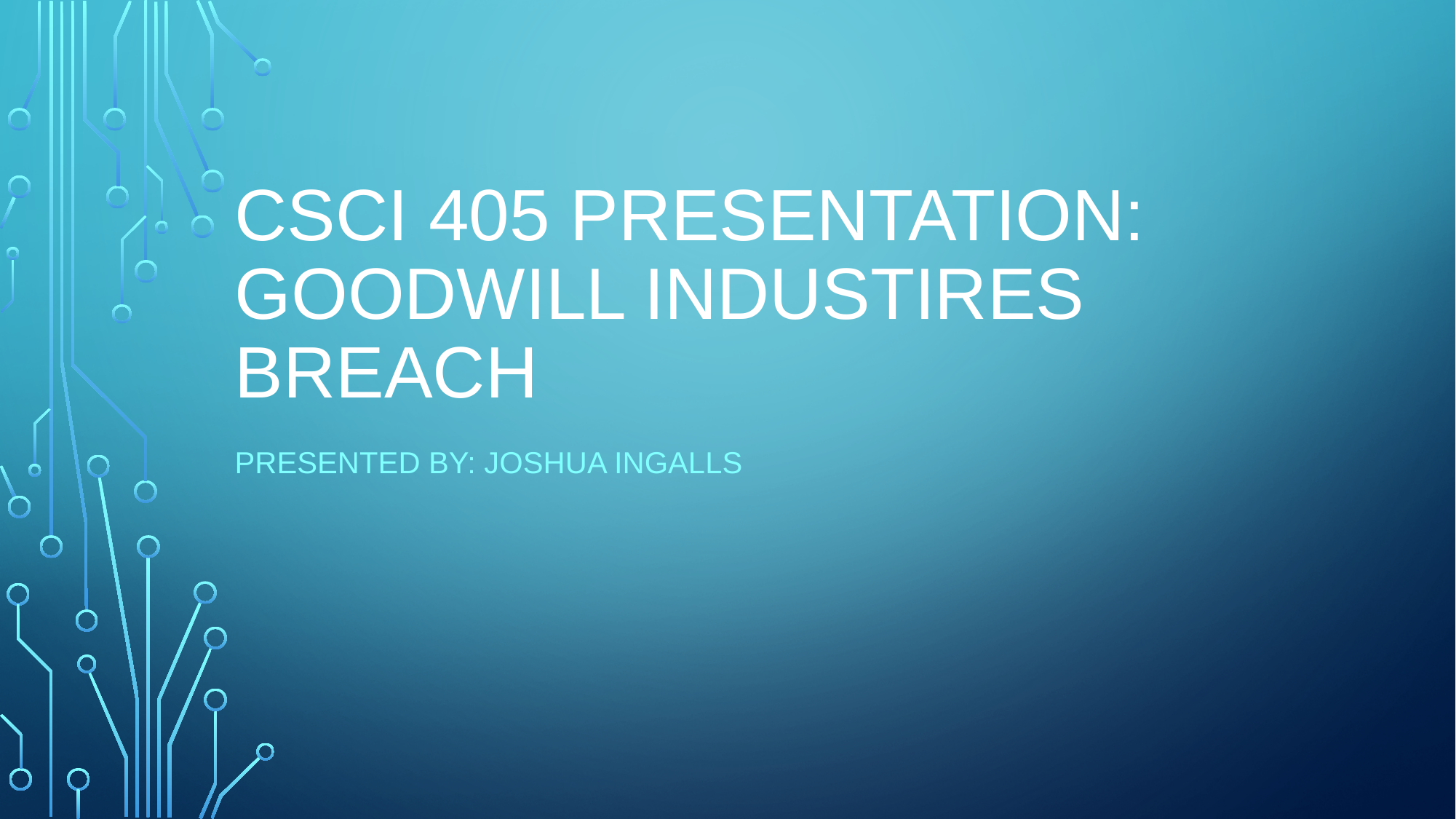

# CSCI 405 PRESENTATION: GOODWILL INDUSTIRES BREACH
PRESENTED BY: JOSHUA INGALLS